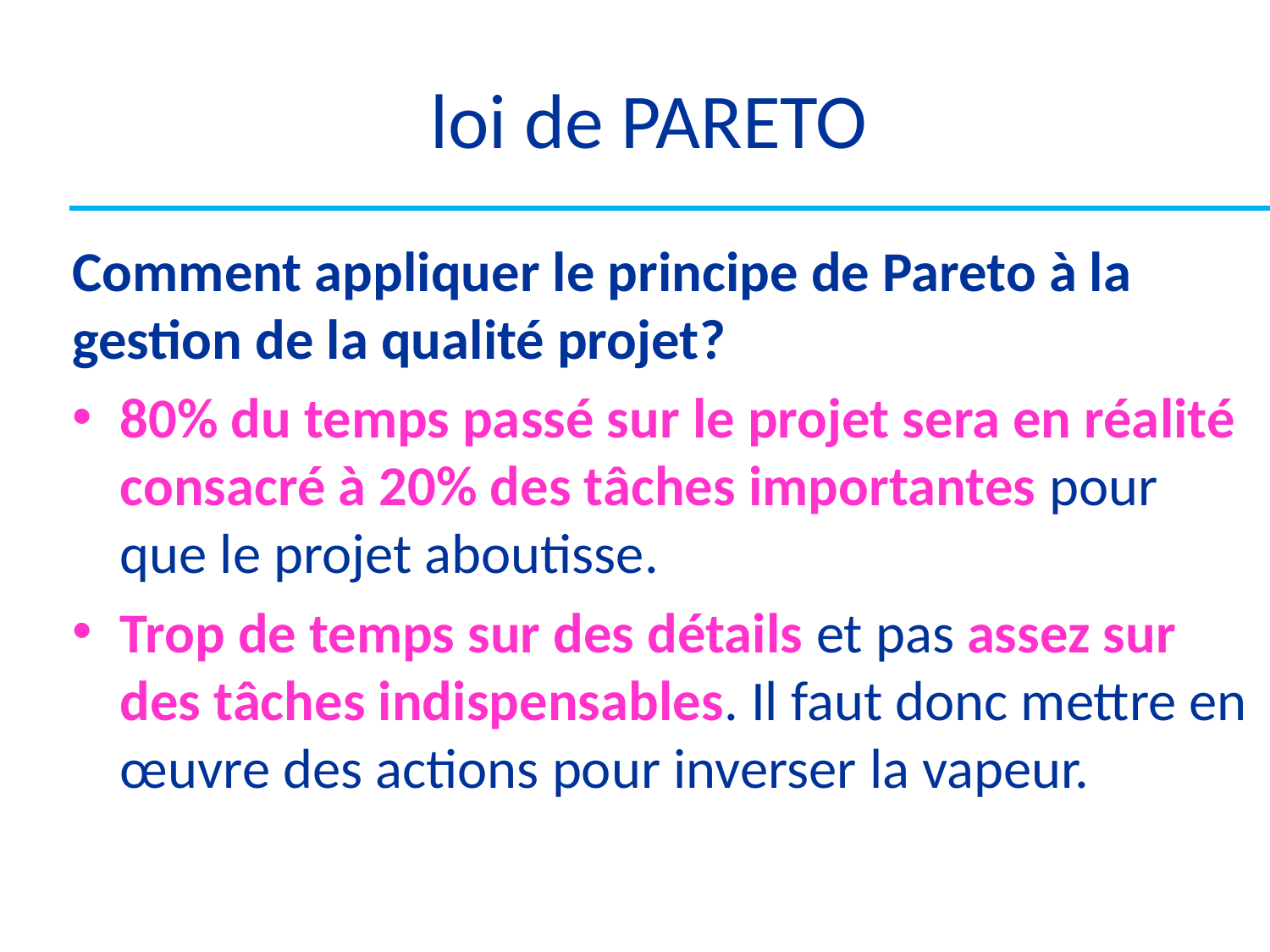

# loi de PARETO

Comment appliquer le principe de Pareto à la gestion de la qualité projet?
80% du temps passé sur le projet sera en réalité consacré à 20% des tâches importantes pour que le projet aboutisse.
Trop de temps sur des détails et pas assez sur des tâches indispensables. Il faut donc mettre en œuvre des actions pour inverser la vapeur.